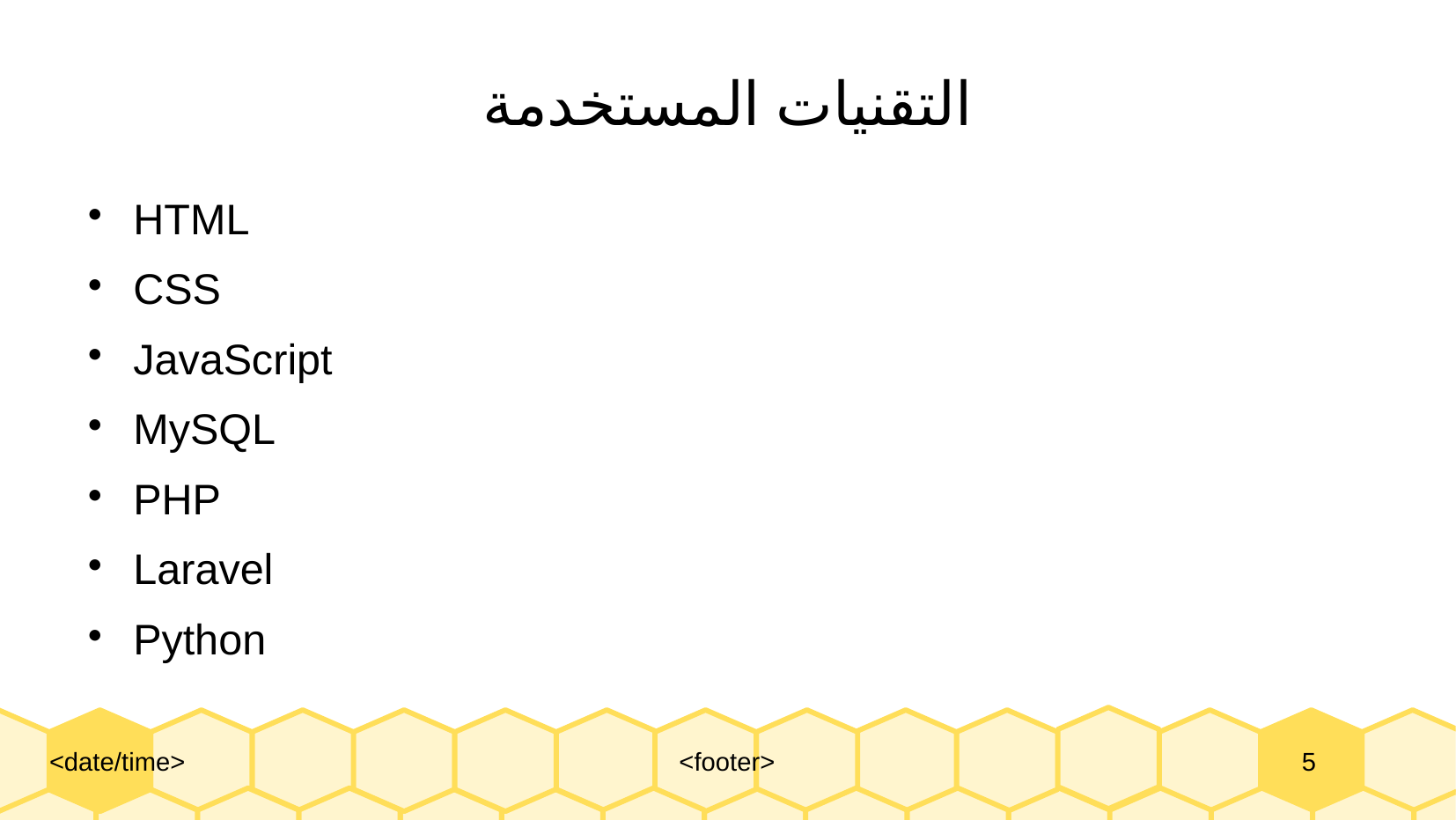

# التقنيات المستخدمة
HTML
CSS
JavaScript
MySQL
PHP
Laravel
Python